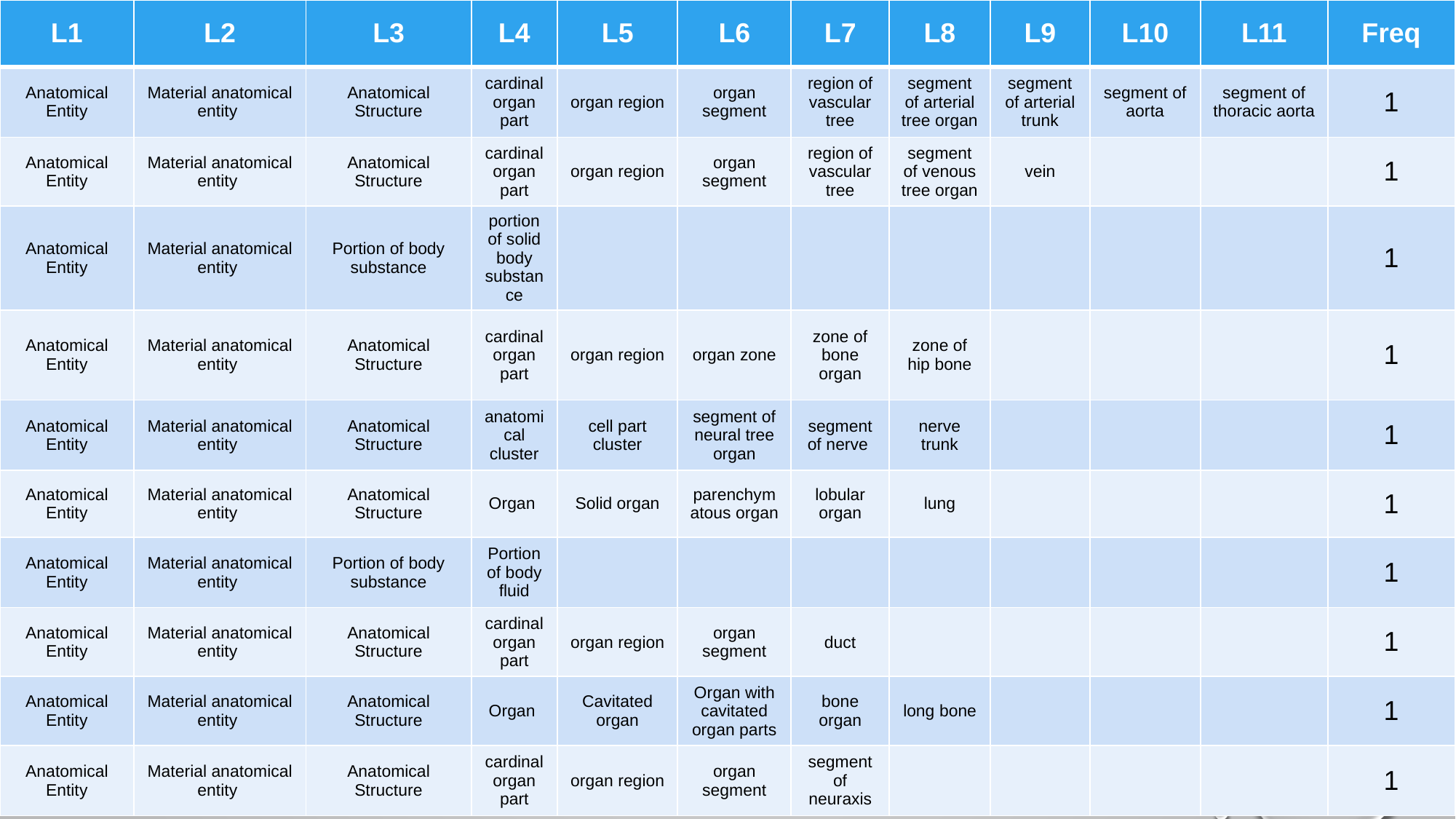

| L1 | L2 | L3 | L4 | L5 | L6 | L7 | L8 | L9 | L10 | L11 | Freq |
| --- | --- | --- | --- | --- | --- | --- | --- | --- | --- | --- | --- |
| Anatomical Entity | Material anatomical entity | Anatomical Structure | cardinal organ part | organ region | organ segment | region of vascular tree | segment of arterial tree organ | segment of arterial trunk | segment of aorta | segment of thoracic aorta | 1 |
| Anatomical Entity | Material anatomical entity | Anatomical Structure | cardinal organ part | organ region | organ segment | region of vascular tree | segment of venous tree organ | vein |  |  | 1 |
| Anatomical Entity | Material anatomical entity | Portion of body substance | portion of solid body substance |  |  |  |  |  |  |  | 1 |
| Anatomical Entity | Material anatomical entity | Anatomical Structure | cardinal organ part | organ region | organ zone | zone of bone organ | zone of hip bone |  |  |  | 1 |
| Anatomical Entity | Material anatomical entity | Anatomical Structure | anatomical cluster | cell part cluster | segment of neural tree organ | segment of nerve | nerve trunk |  |  |  | 1 |
| Anatomical Entity | Material anatomical entity | Anatomical Structure | Organ | Solid organ | parenchymatous organ | lobular organ | lung |  |  |  | 1 |
| Anatomical Entity | Material anatomical entity | Portion of body substance | Portion of body fluid |  |  |  |  |  |  |  | 1 |
| Anatomical Entity | Material anatomical entity | Anatomical Structure | cardinal organ part | organ region | organ segment | duct |  |  |  |  | 1 |
| Anatomical Entity | Material anatomical entity | Anatomical Structure | Organ | Cavitated organ | Organ with cavitated organ parts | bone organ | long bone |  |  |  | 1 |
| Anatomical Entity | Material anatomical entity | Anatomical Structure | cardinal organ part | organ region | organ segment | segment of neuraxis |  |  |  |  | 1 |